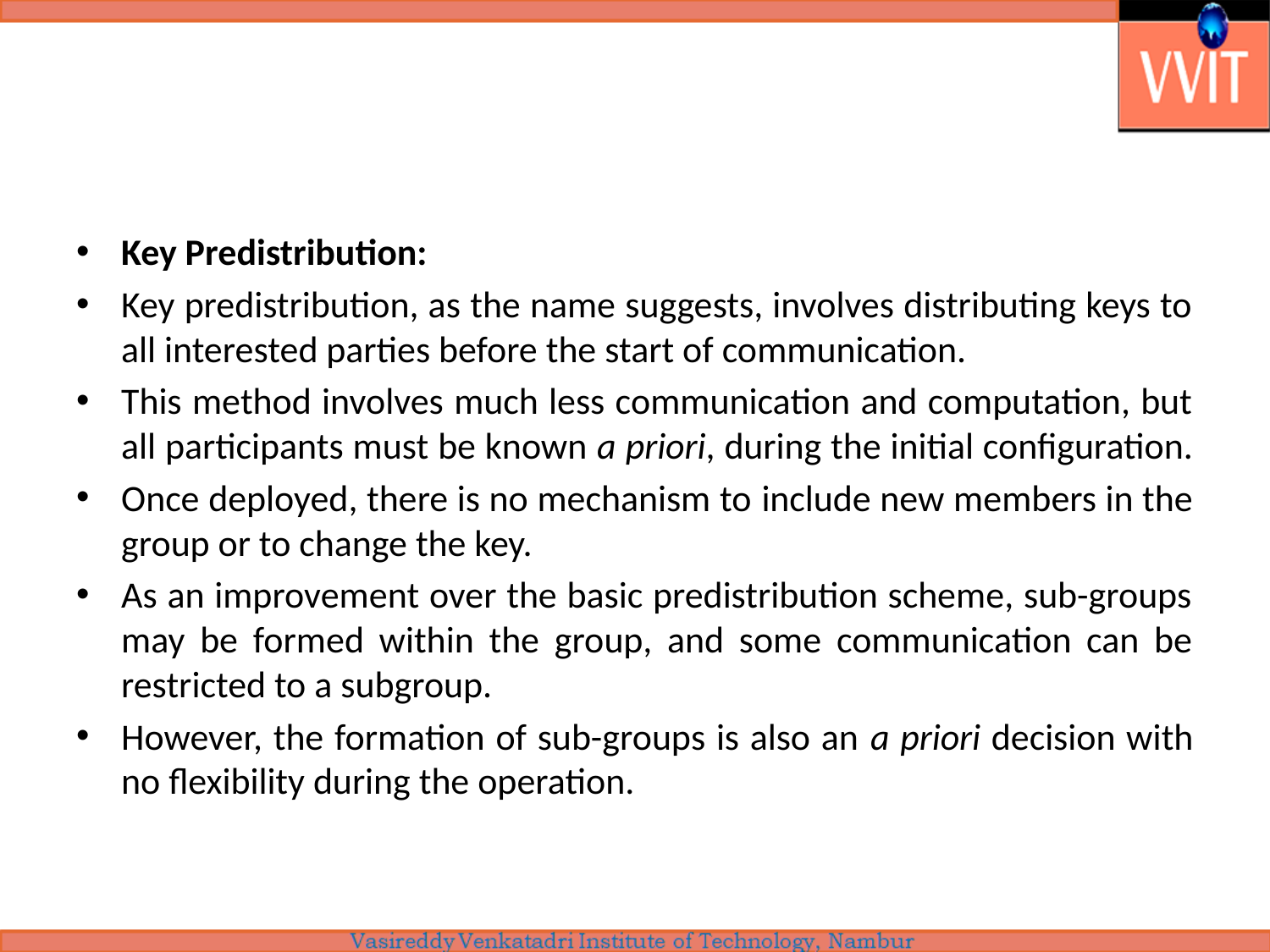

#
Key Predistribution:
Key predistribution, as the name suggests, involves distributing keys to all interested parties before the start of communication.
This method involves much less communication and computation, but all participants must be known a priori, during the initial configuration.
Once deployed, there is no mechanism to include new members in the group or to change the key.
As an improvement over the basic predistribution scheme, sub-groups may be formed within the group, and some communication can be restricted to a subgroup.
However, the formation of sub-groups is also an a priori decision with no flexibility during the operation.